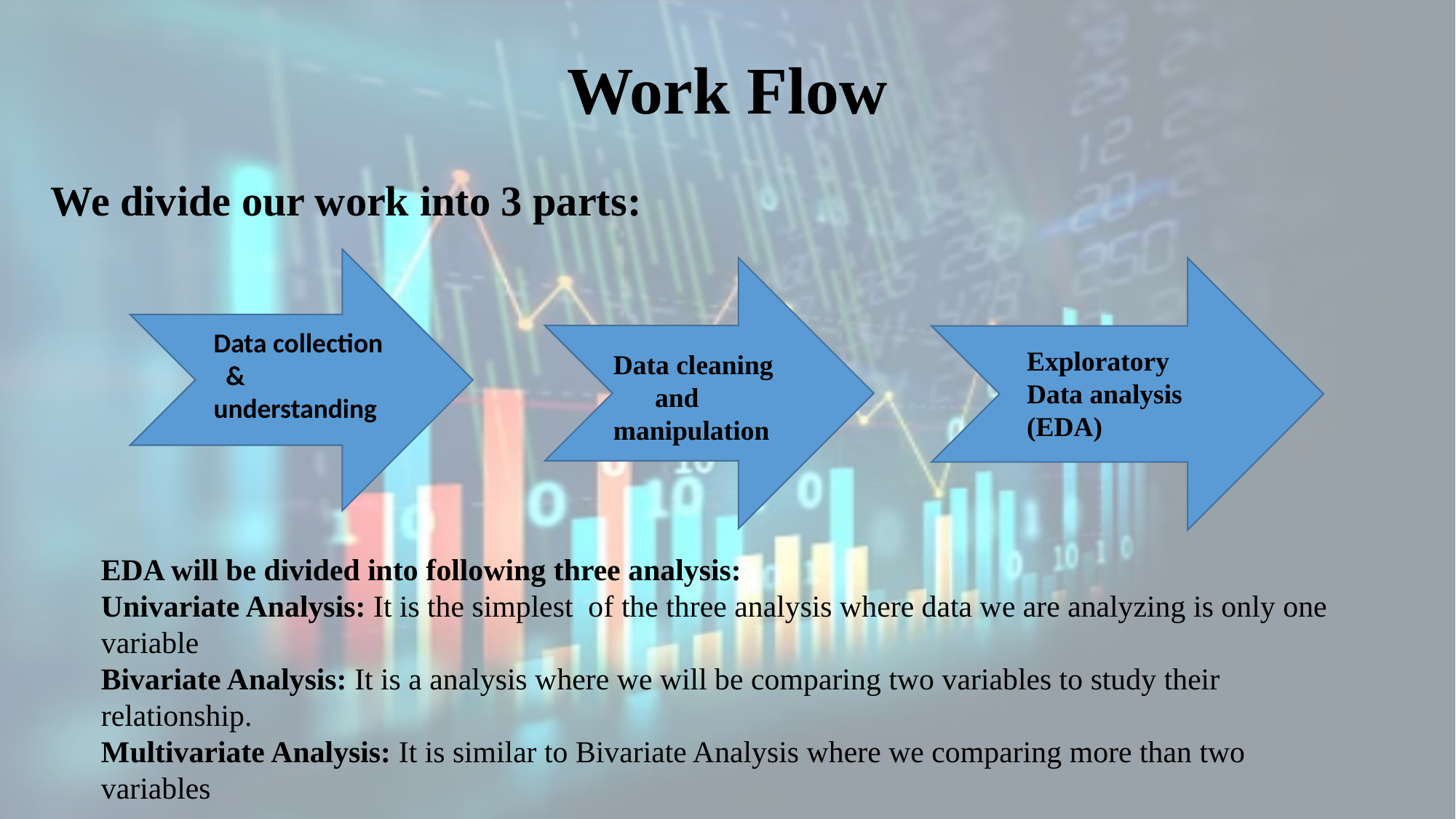

# Work Flow
We divide our work into 3 parts:

Data collection   & understanding
Exploratory Data analysis (EDA)
Data cleaning
      and
manipulation
EDA will be divided into following three analysis:
Univariate Analysis: It is the simplest  of the three analysis where data we are analyzing is only one variable
Bivariate Analysis: It is a analysis where we will be comparing two variables to study their relationship.
Multivariate Analysis: It is similar to Bivariate Analysis where we comparing more than two variables